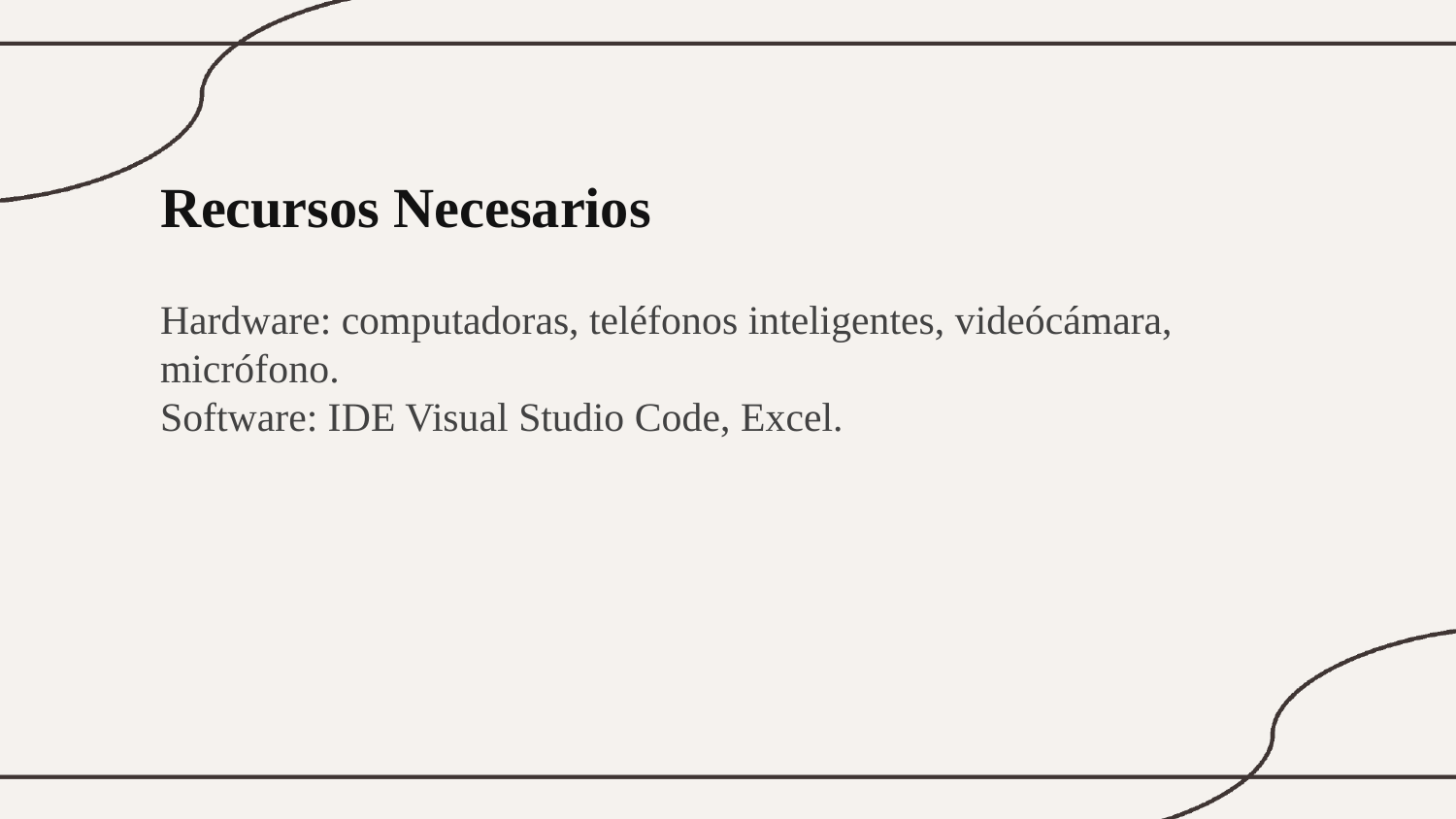

Recursos Necesarios
Hardware: computadoras, teléfonos inteligentes, videócámara, micrófono.
Software: IDE Visual Studio Code, Excel.